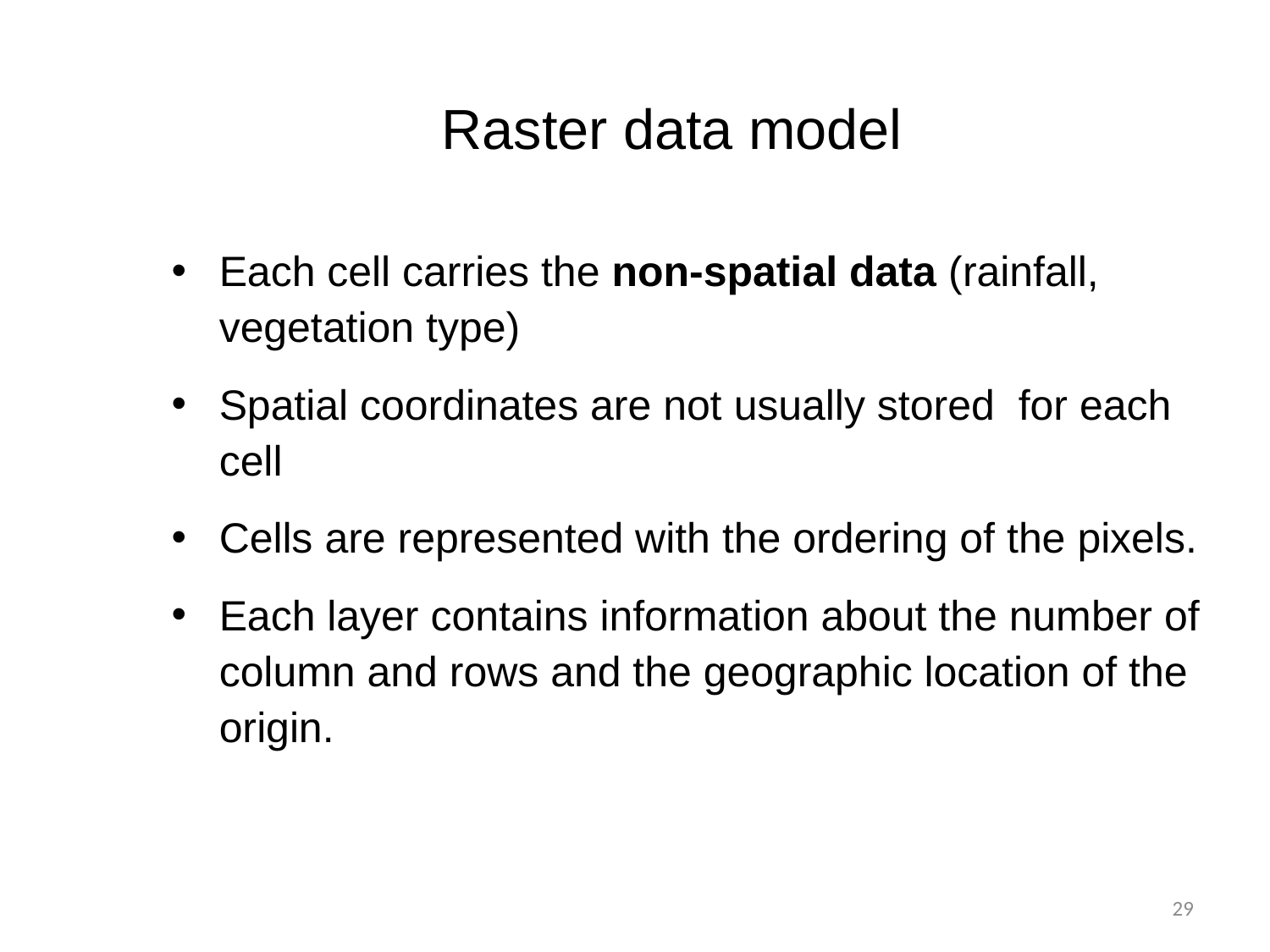

# Raster data model
Each cell carries the non-spatial data (rainfall, vegetation type)
Spatial coordinates are not usually stored  for each cell
Cells are represented with the ordering of the pixels.
Each layer contains information about the number of column and rows and the geographic location of the origin.
29